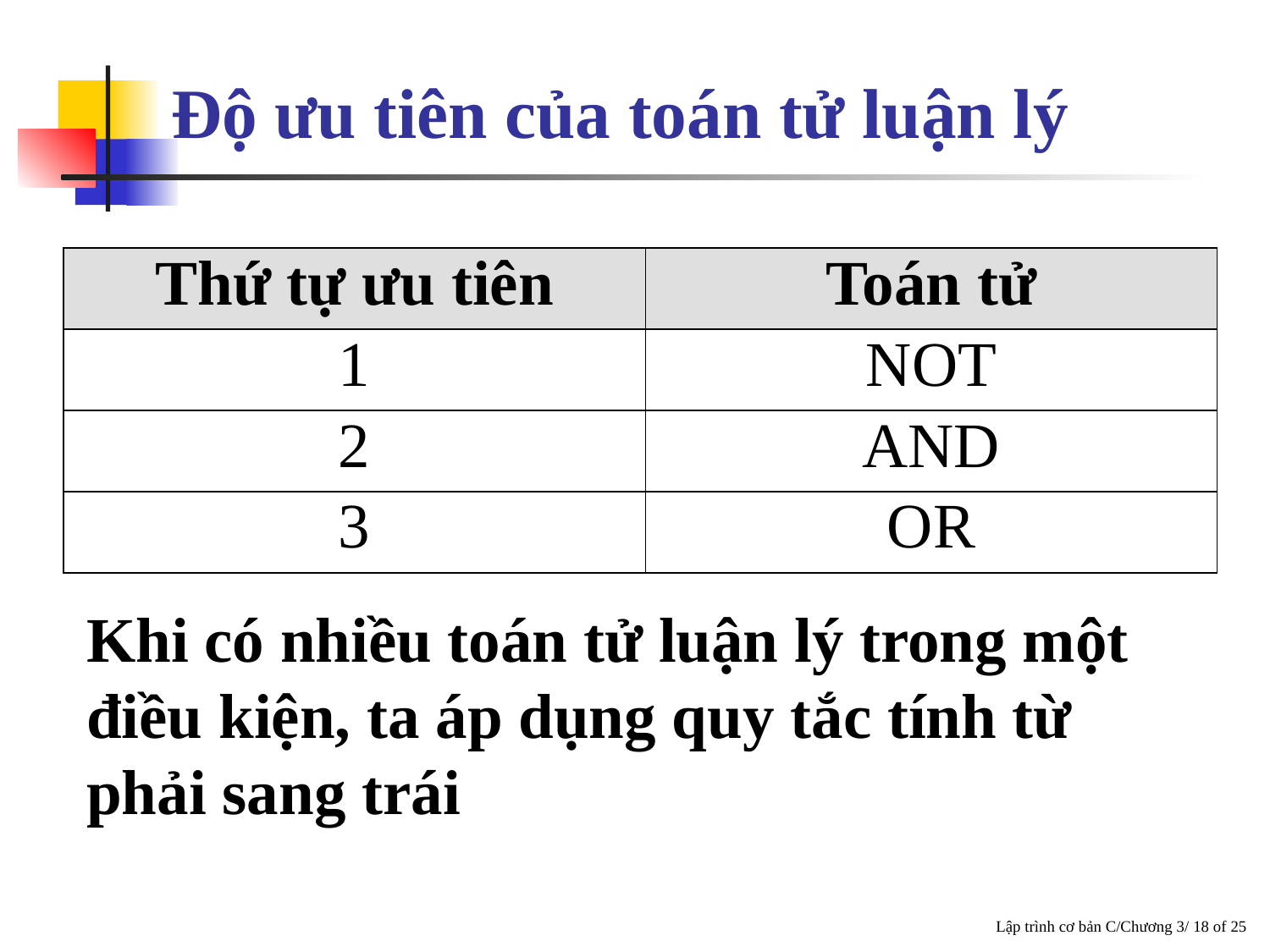

Độ ưu tiên của toán tử luận lý
| Thứ tự ưu tiên | Toán tử |
| --- | --- |
| 1 | NOT |
| 2 | AND |
| 3 | OR |
Khi có nhiều toán tử luận lý trong một điều kiện, ta áp dụng quy tắc tính từ phải sang trái
Lập trình cơ bản C/Chương 3/ 18 of 25